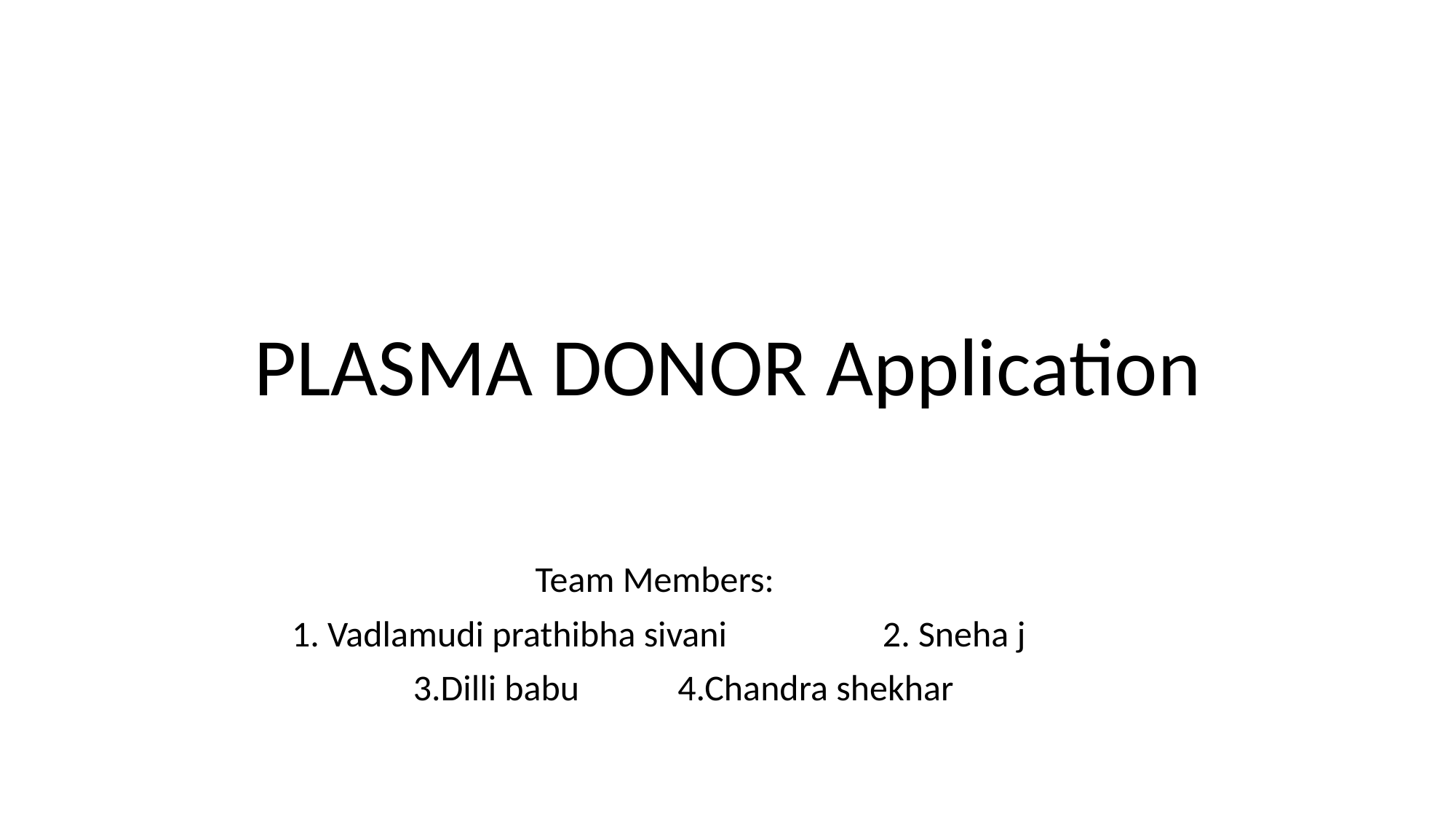

# PLASMA DONOR Application
Team Members:
       1. Vadlamudi prathibha sivani                   2. Sneha j
       3.Dilli babu            4.Chandra shekhar